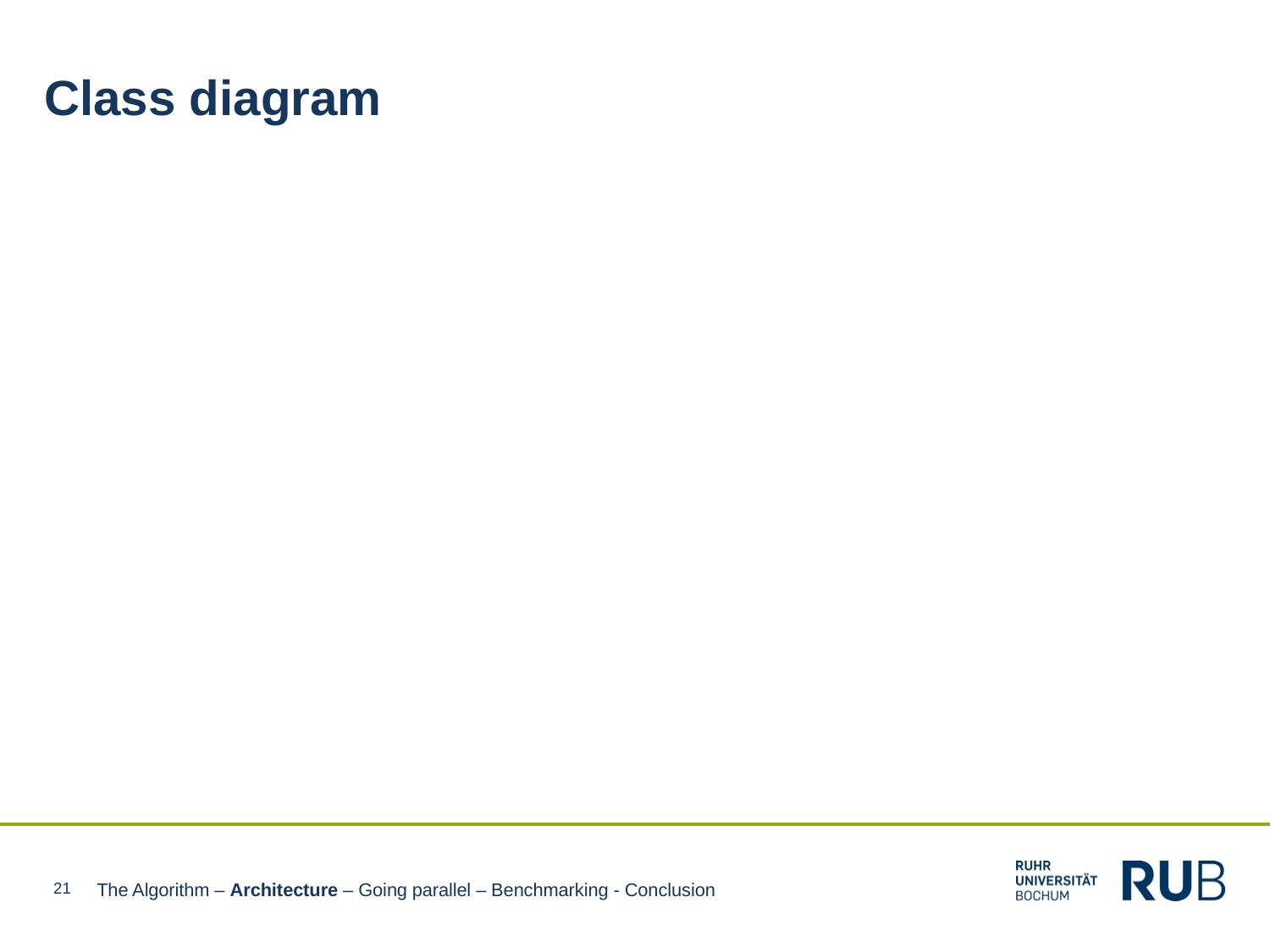

Class diagram
21
The Algorithm – Architecture – Going parallel – Benchmarking - Conclusion